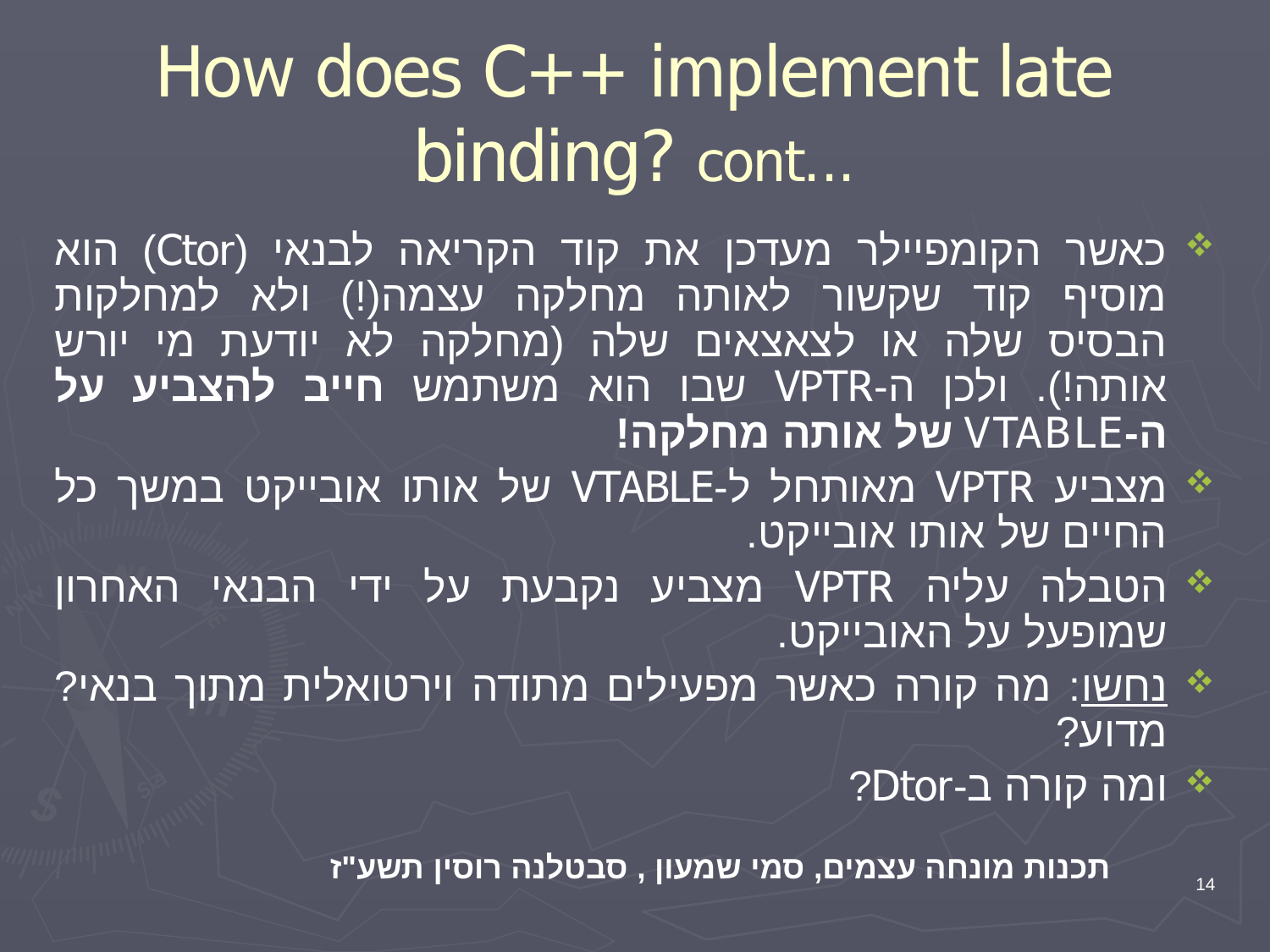

# How does C++ implement late binding? cont...
כאשר הקומפיילר מעדכן את קוד הקריאה לבנאי (Ctor) הוא מוסיף קוד שקשור לאותה מחלקה עצמה(!) ולא למחלקות הבסיס שלה או לצאצאים שלה (מחלקה לא יודעת מי יורש אותה!). ולכן ה-VPTR שבו הוא משתמש חייב להצביע על ה-VTABLE של אותה מחלקה!
מצביע VPTR מאותחל ל-VTABLE של אותו אובייקט במשך כל החיים של אותו אובייקט.
הטבלה עליה VPTR מצביע נקבעת על ידי הבנאי האחרון שמופעל על האובייקט.
נחשו: מה קורה כאשר מפעילים מתודה וירטואלית מתוך בנאי? מדוע?
ומה קורה ב-Dtor?
תכנות מונחה עצמים, סמי שמעון , סבטלנה רוסין תשע"ז
14